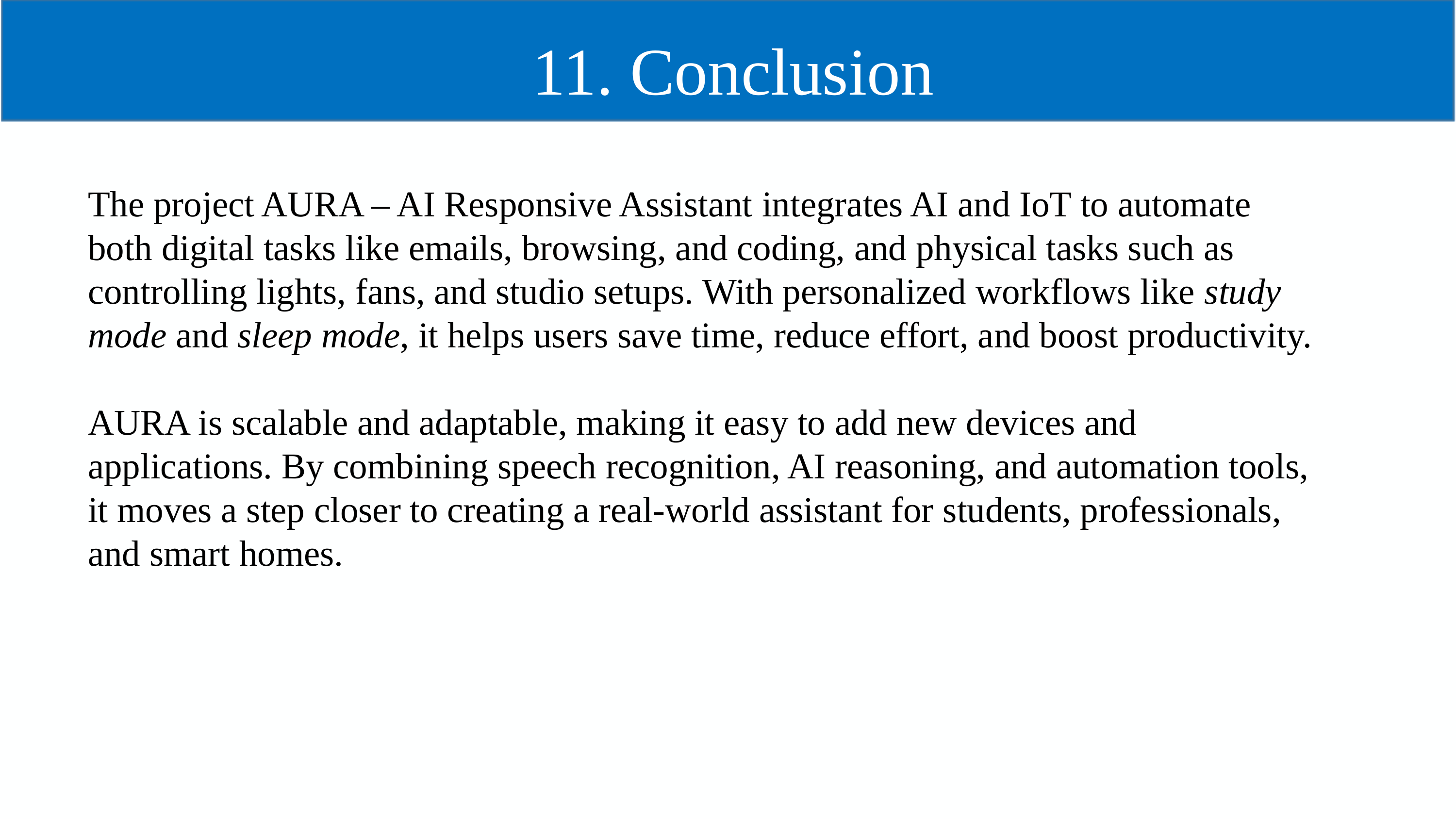

11. Conclusion
The project AURA – AI Responsive Assistant​ integrates AI and IoT to automate both digital tasks like emails, browsing, and coding, and physical tasks such as controlling lights, fans, and studio setups. With personalized workflows like study mode and sleep mode, it helps users save time, reduce effort, and boost productivity.

AURA is scalable and adaptable, making it easy to add new devices and applications. By combining speech recognition, AI reasoning, and automation tools, it moves a step closer to creating a real-world assistant for students, professionals, and smart homes.